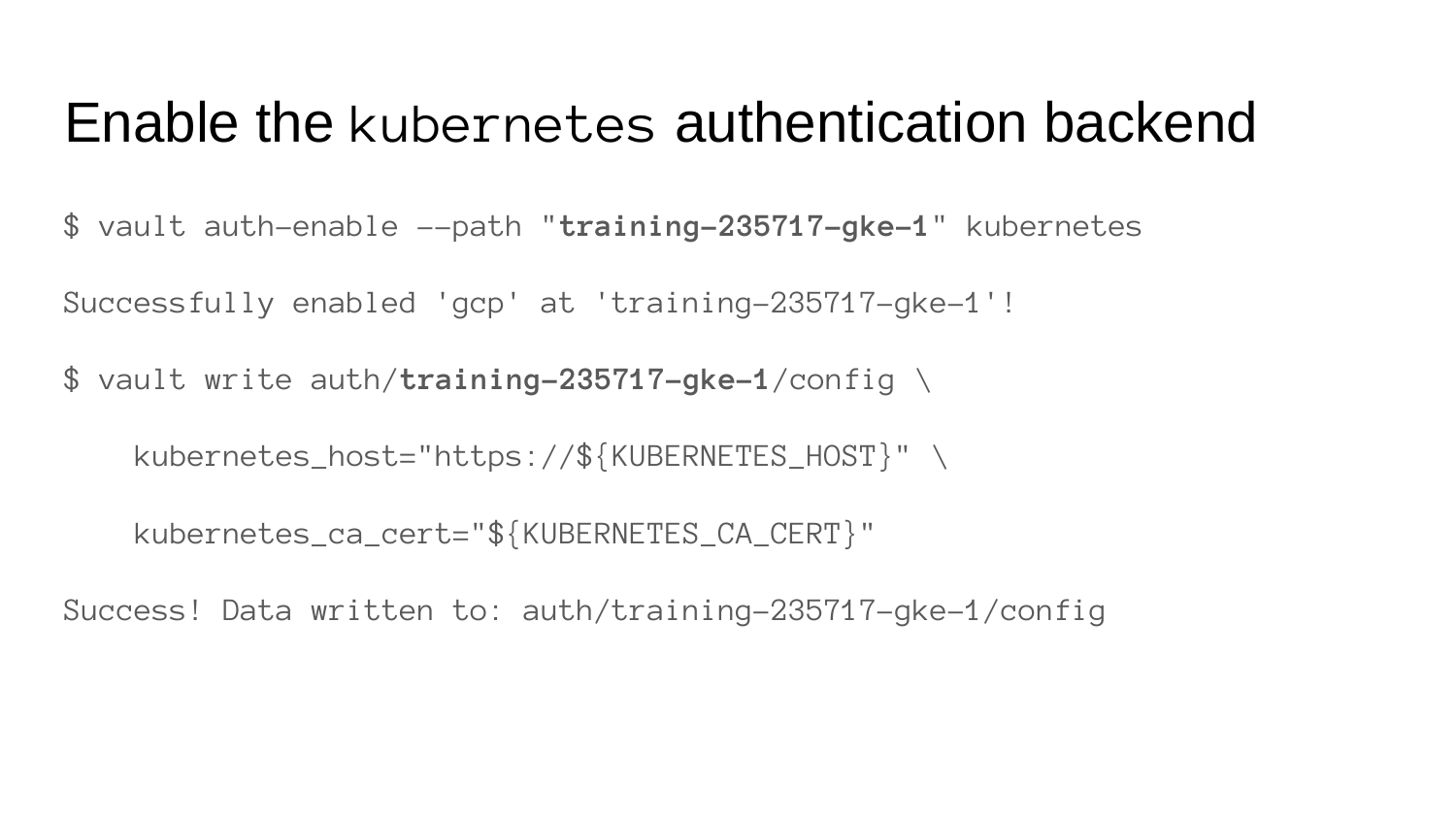

# Enable the kubernetes authentication backend
$ vault auth-enable --path "training-235717-gke-1" kubernetes
Successfully enabled 'gcp' at 'training-235717-gke-1'!
$ vault write auth/training-235717-gke-1/config \
    kubernetes_host="https://${KUBERNETES_HOST}" \
    kubernetes_ca_cert="${KUBERNETES_CA_CERT}"
Success! Data written to: auth/training-235717-gke-1/config